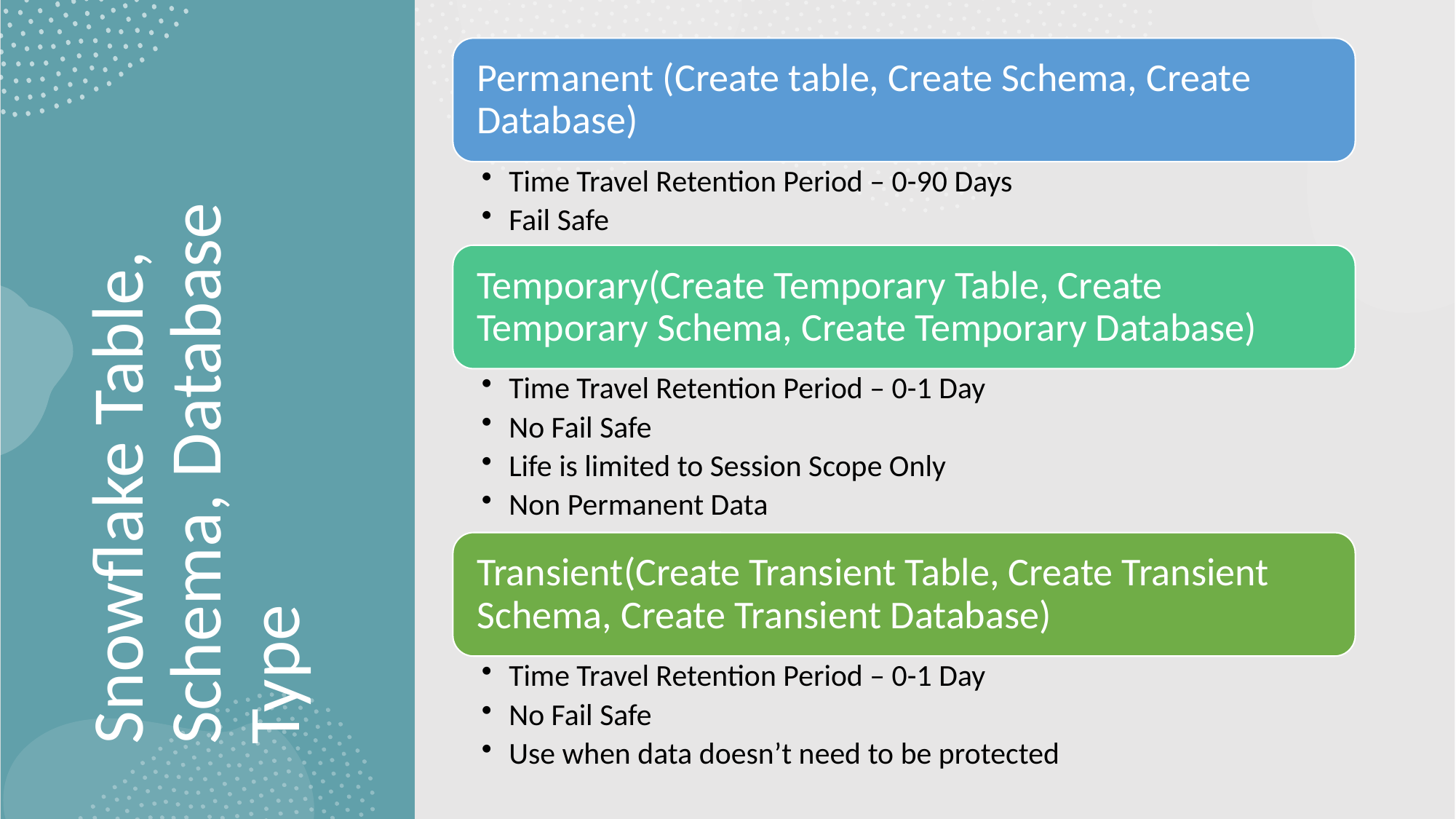

Permanent (Create table, Create Schema, Create Database)
Time Travel Retention Period – 0-90 Days
Fail Safe
Temporary(Create Temporary Table, Create Temporary Schema, Create Temporary Database)
Time Travel Retention Period – 0-1 Day
No Fail Safe
Life is limited to Session Scope Only
Non Permanent Data
Transient(Create Transient Table, Create Transient Schema, Create Transient Database)
Time Travel Retention Period – 0-1 Day
No Fail Safe
Use when data doesn’t need to be protected
# Snowflake Table, Schema, Database Type